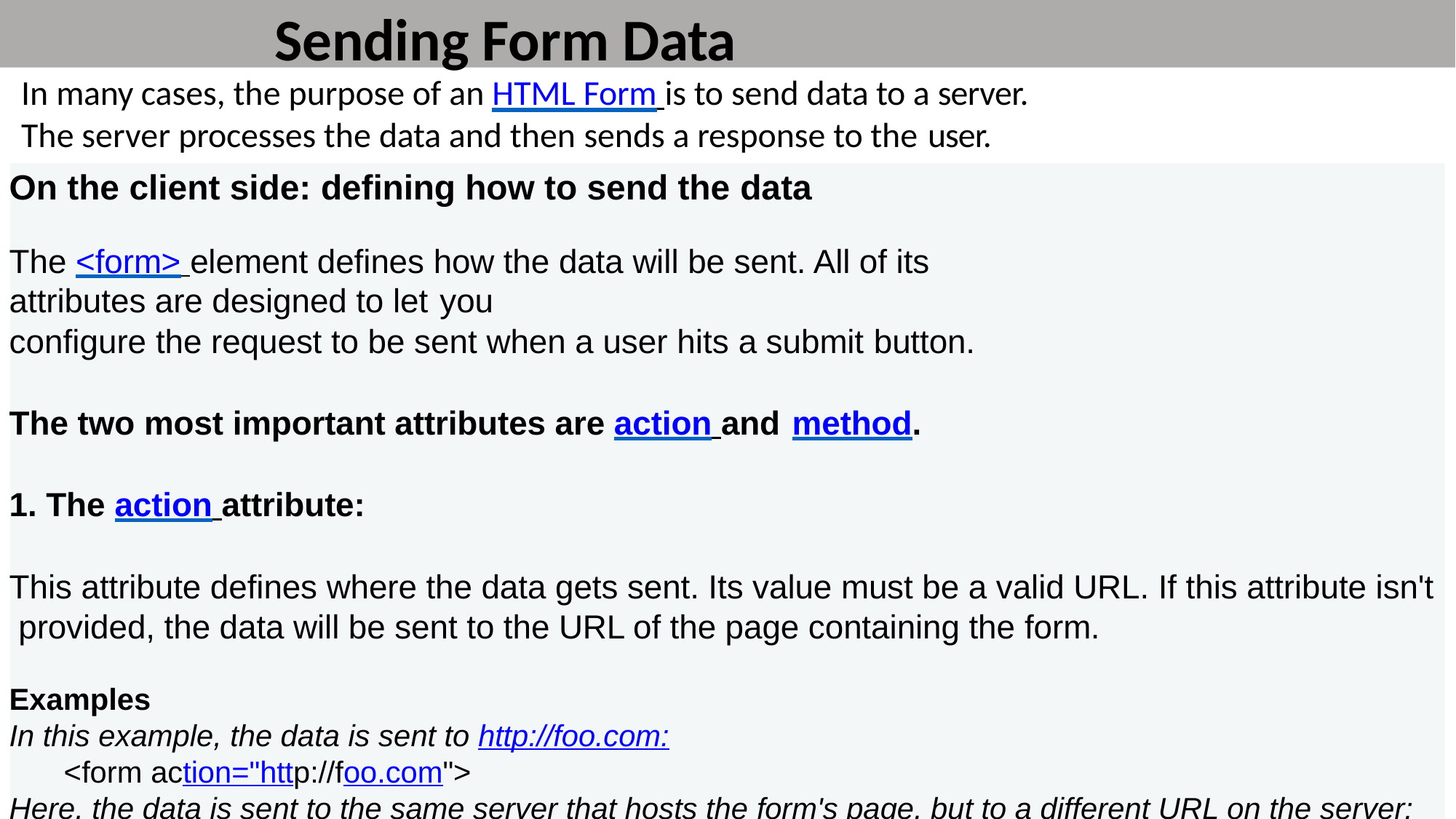

# Sending Form Data
In many cases, the purpose of an HTML Form is to send data to a server.  The server processes the data and then sends a response to the user.
On the client side: defining how to send the data
The <form> element defines how the data will be sent. All of its attributes are designed to let you
configure the request to be sent when a user hits a submit button.

The two most important attributes are action and method.

1. The action attribute:

This attribute defines where the data gets sent. Its value must be a valid URL. If this attribute isn't  provided, the data will be sent to the URL of the page containing the form.

Examples
In this example, the data is sent to http://foo.com:
<form action="http://foo.com">
Here, the data is sent to the same server that hosts the form's page, but to a different URL on the server:
<form action="/somewhere_else">